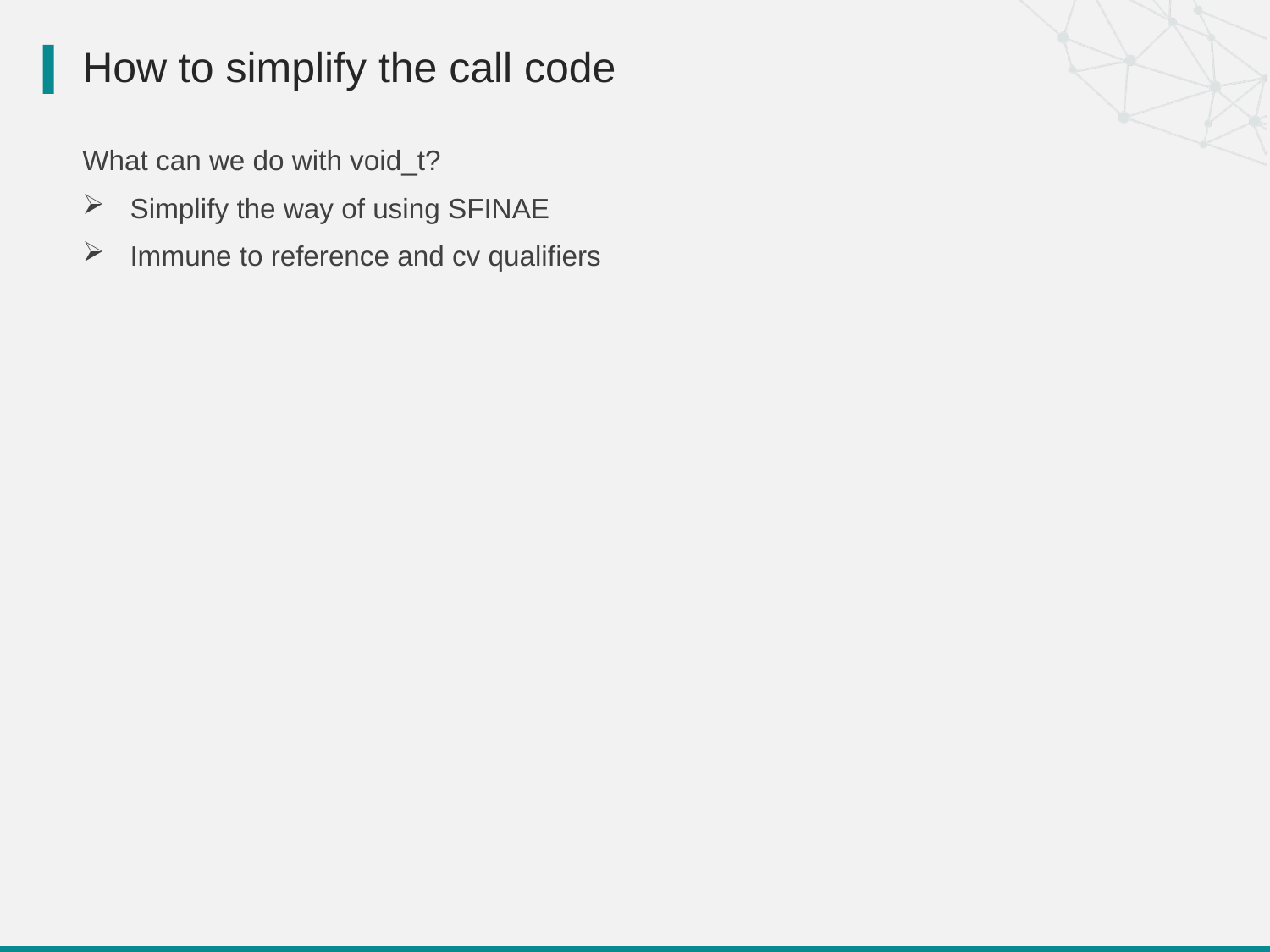

# How to simplify the call code
What can we do with void_t?
 Simplify the way of using SFINAE
 Immune to reference and cv qualifiers